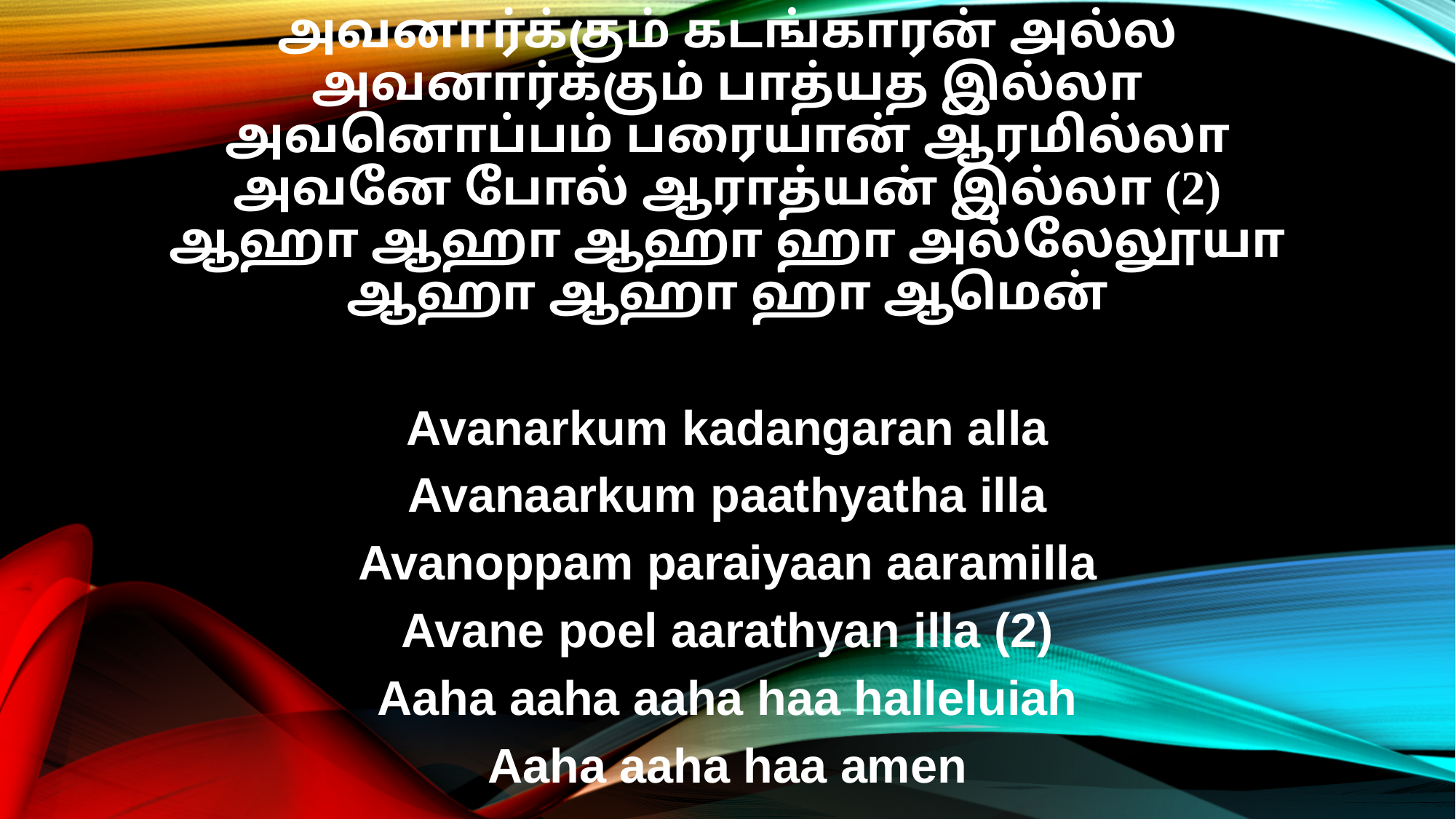

அவனார்க்கும் கடங்காரன் அல்ல
அவனார்க்கும் பாத்யத இல்லா
அவனொப்பம் பரையான் ஆரமில்லா
அவனே போல் ஆராத்யன் இல்லா (2)
ஆஹா ஆஹா ஆஹா ஹா அல்லேலூயா
ஆஹா ஆஹா ஹா ஆமென்

Avanarkum kadangaran alla
Avanaarkum paathyatha illa
Avanoppam paraiyaan aaramilla
Avane poel aarathyan illa (2)
Aaha aaha aaha haa halleluiah
Aaha aaha haa amen